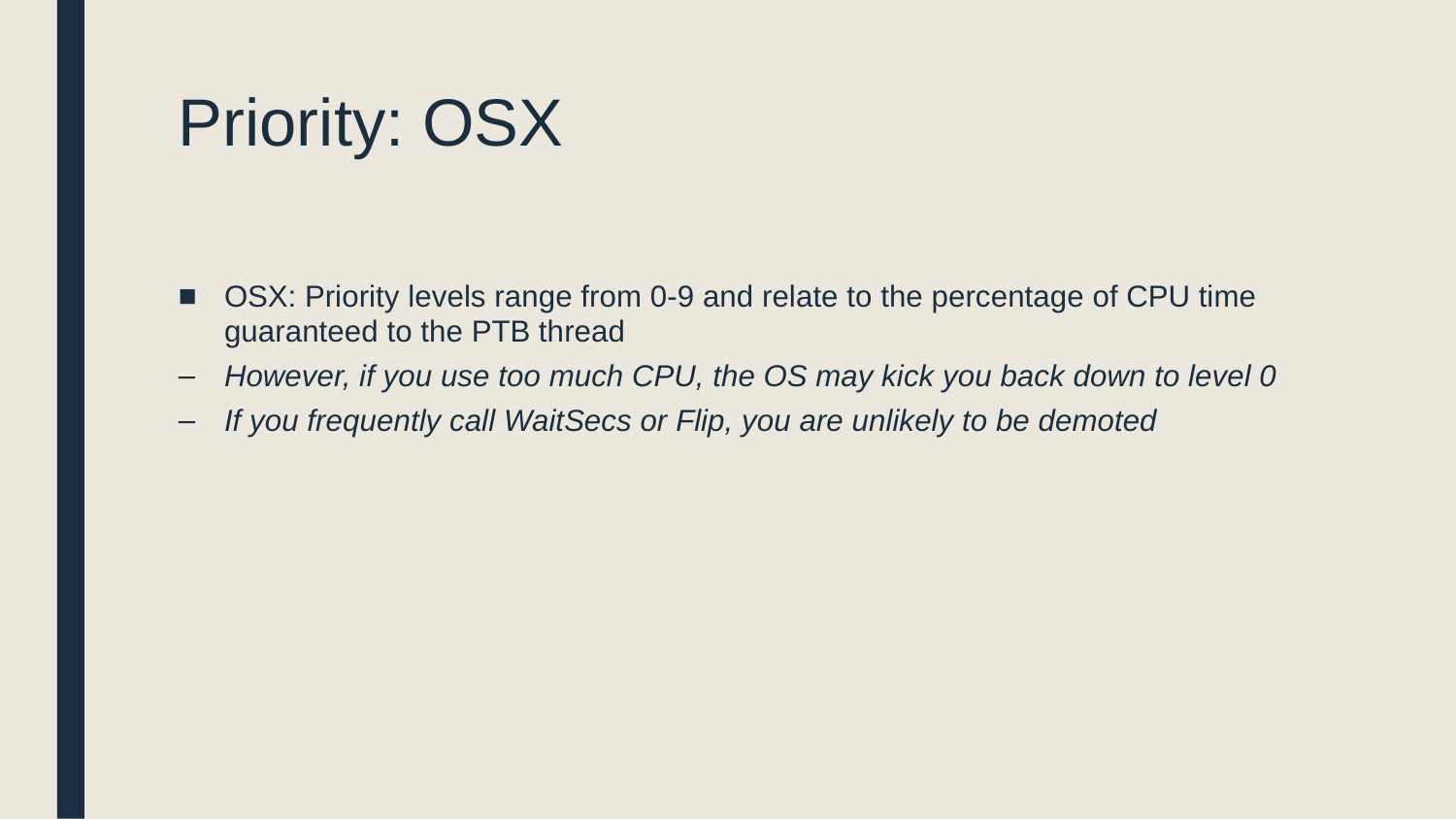

# Priority: OSX
OSX: Priority levels range from 0-9 and relate to the percentage of CPU time guaranteed to the PTB thread
However, if you use too much CPU, the OS may kick you back down to level 0
If you frequently call WaitSecs or Flip, you are unlikely to be demoted